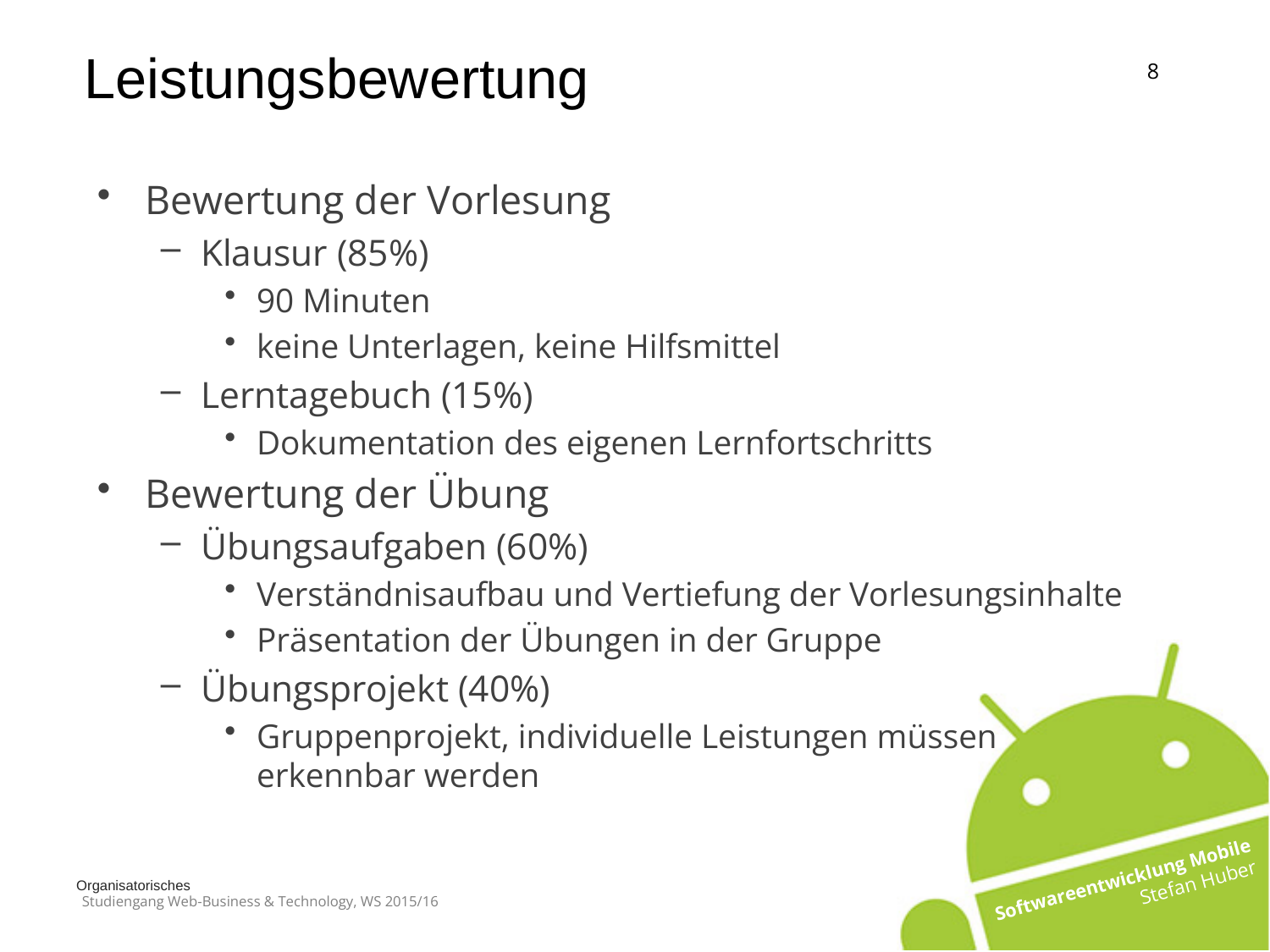

Leistungsbewertung
Bewertung der Vorlesung
Klausur (85%)
90 Minuten
keine Unterlagen, keine Hilfsmittel
Lerntagebuch (15%)
Dokumentation des eigenen Lernfortschritts
Bewertung der Übung
Übungsaufgaben (60%)
Verständnisaufbau und Vertiefung der Vorlesungsinhalte
Präsentation der Übungen in der Gruppe
Übungsprojekt (40%)
Gruppenprojekt, individuelle Leistungen müssen erkennbar werden

# Organisatorisches